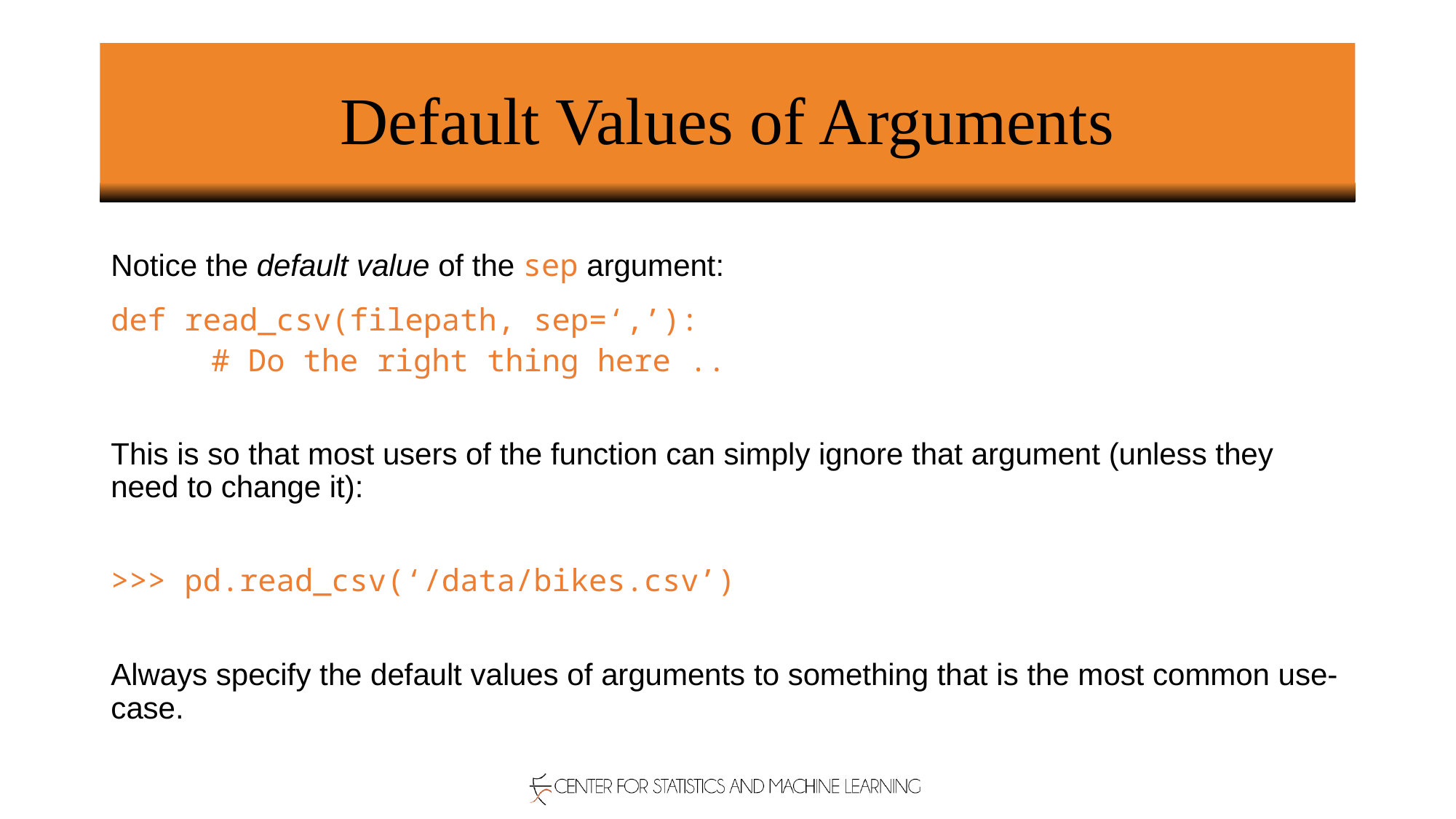

# Default Values of Arguments
Notice the default value of the sep argument:
def read_csv(filepath, sep=‘,’):
	# Do the right thing here ..

This is so that most users of the function can simply ignore that argument (unless they need to change it):

>>> pd.read_csv(‘/data/bikes.csv’)

Always specify the default values of arguments to something that is the most common use-case.